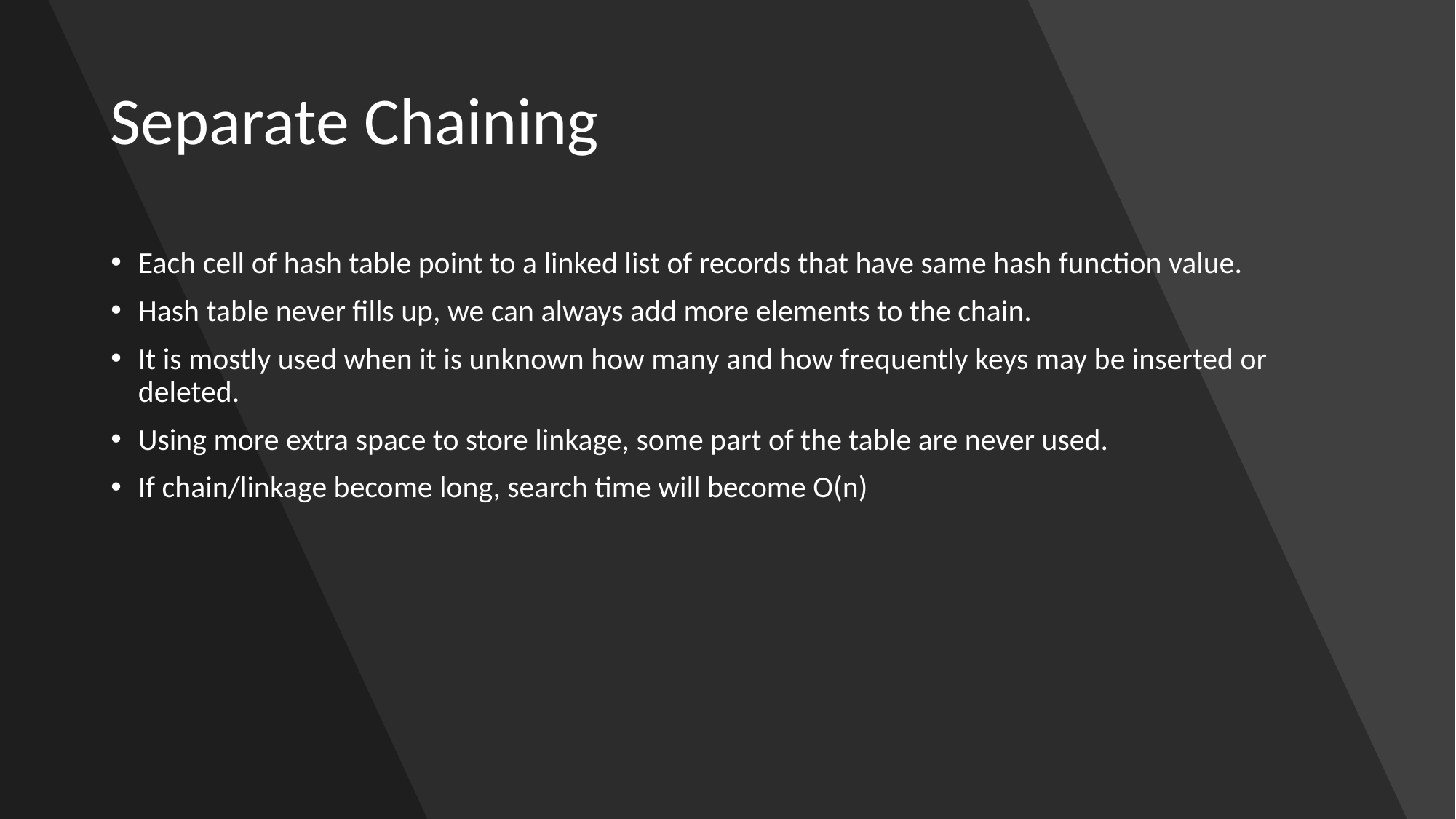

# Separate Chaining
Each cell of hash table point to a linked list of records that have same hash function value.
Hash table never fills up, we can always add more elements to the chain.
It is mostly used when it is unknown how many and how frequently keys may be inserted or deleted.
Using more extra space to store linkage, some part of the table are never used.
If chain/linkage become long, search time will become O(n)